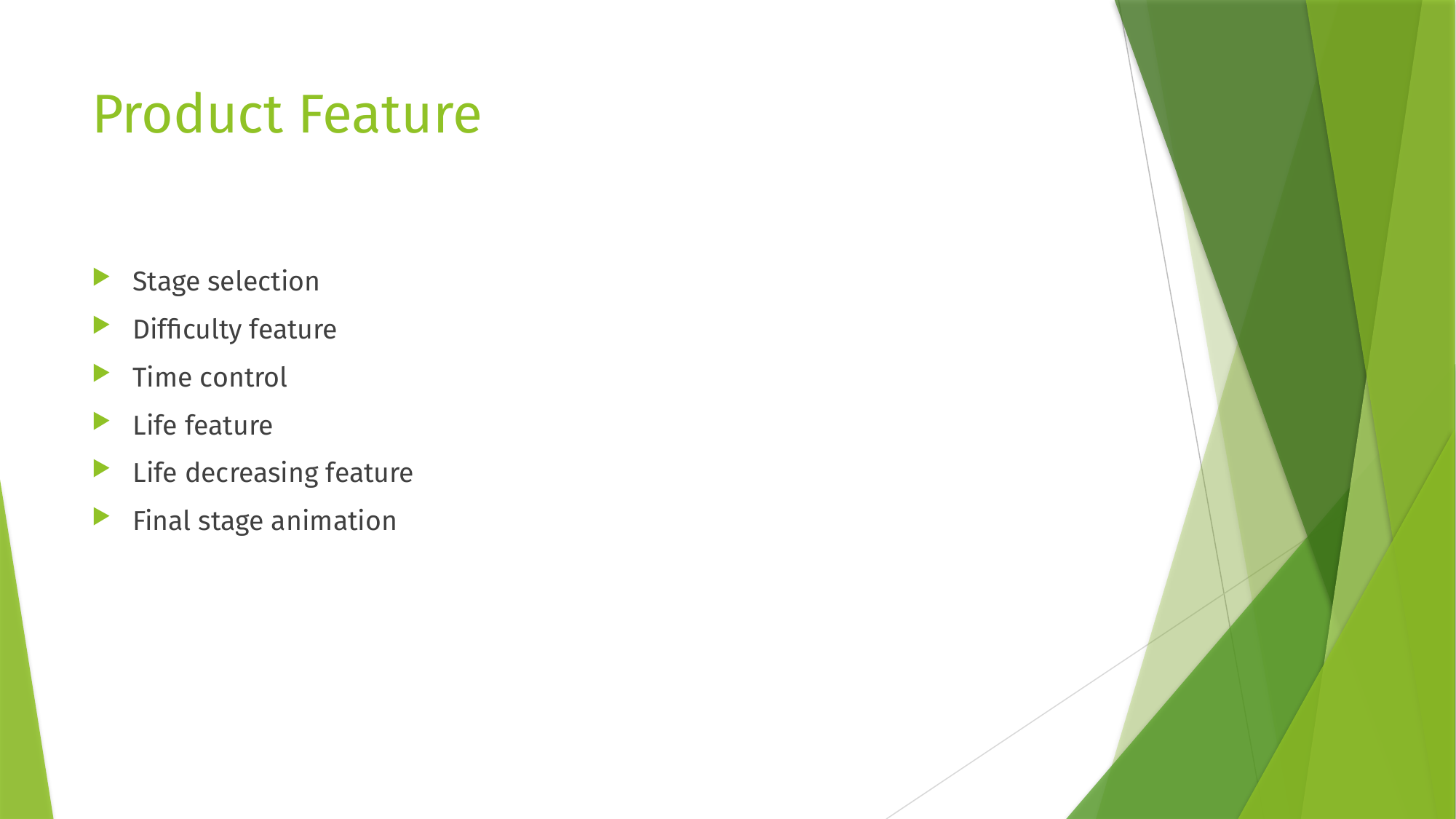

# Product Feature
Stage selection
Difficulty feature
Time control
Life feature
Life decreasing feature
Final stage animation